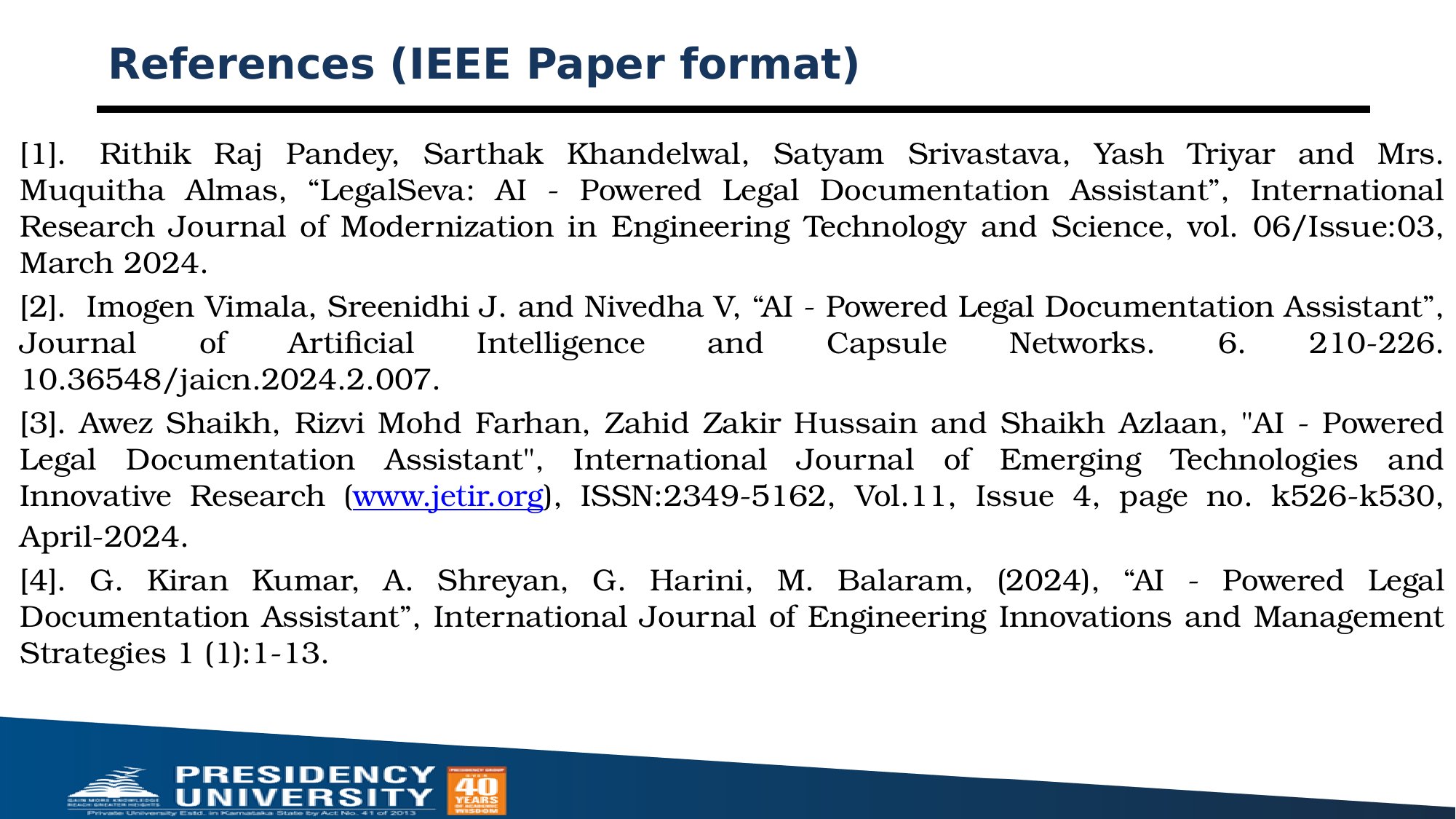

# References (IEEE Paper format)
[1].  Rithik Raj Pandey, Sarthak Khandelwal, Satyam Srivastava, Yash Triyar and Mrs. Muquitha Almas, “LegalSeva: AI - Powered Legal Documentation Assistant”, International Research Journal of Modernization in Engineering Technology and Science, vol. 06/Issue:03, March 2024.
[2].  Imogen Vimala, Sreenidhi J. and Nivedha V, “AI - Powered Legal Documentation Assistant”, Journal of Artificial Intelligence and Capsule Networks. 6. 210-226. 10.36548/jaicn.2024.2.007.
[3]. Awez Shaikh, Rizvi Mohd Farhan, Zahid Zakir Hussain and Shaikh Azlaan, "AI - Powered Legal Documentation Assistant", International Journal of Emerging Technologies and Innovative Research (www.jetir.org), ISSN:2349-5162, Vol.11, Issue 4, page no. k526-k530, April-2024.
[4]. G. Kiran Kumar, A. Shreyan, G. Harini, M. Balaram, (2024), “AI - Powered Legal Documentation Assistant”, International Journal of Engineering Innovations and Management Strategies 1 (1):1-13.